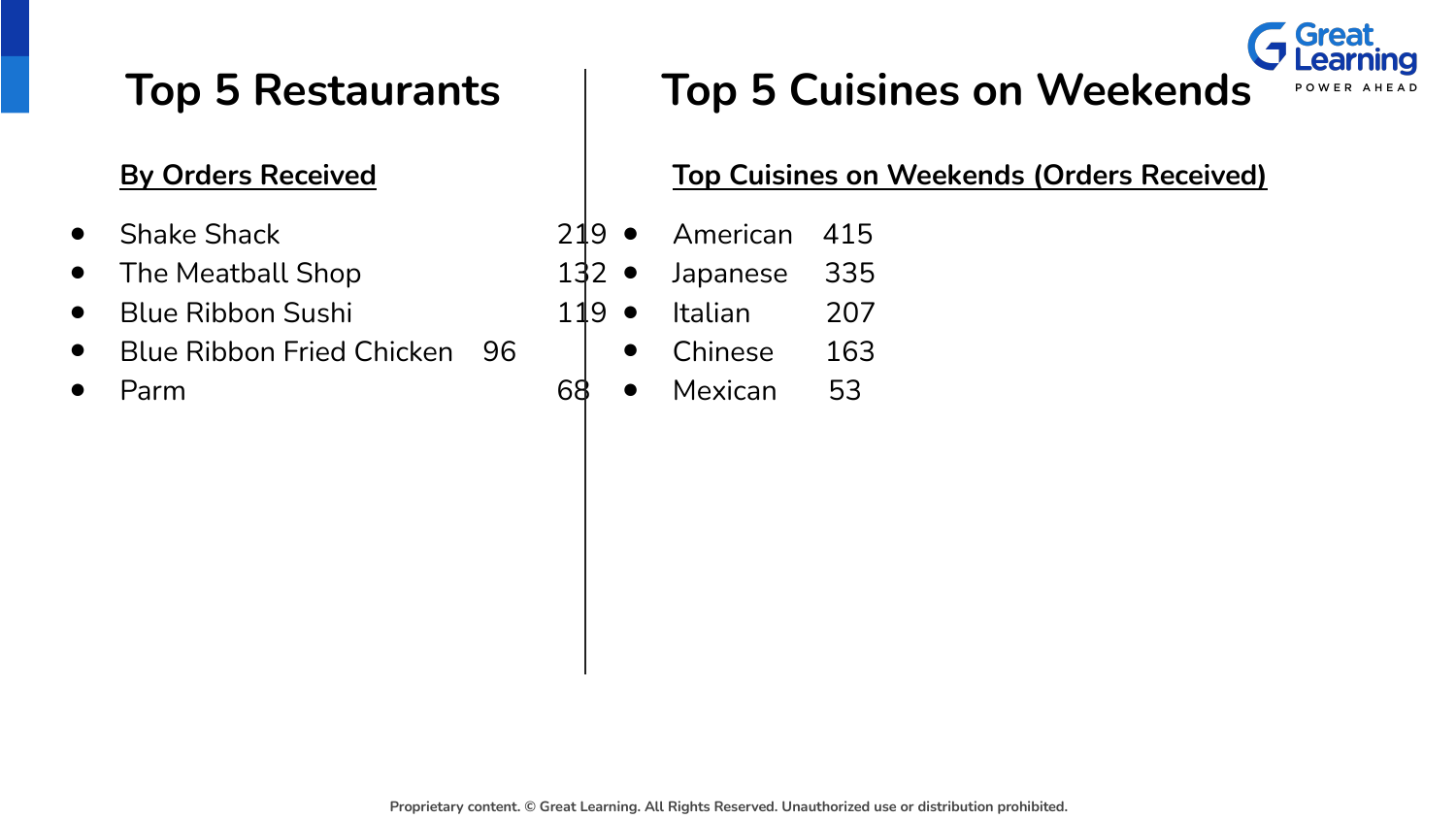

Top 5 Cuisines on Weekends

# Top 5 Restaurants
By Orders Received
Shake Shack                       	219
The Meatball Shop            	132
Blue Ribbon Sushi              	119
Blue Ribbon Fried Chicken    96
Parm                          		68

Top Cuisines on Weekends (Orders Received)
American    415
Japanese     335
Italian        	 207
Chinese       163
Mexican       53